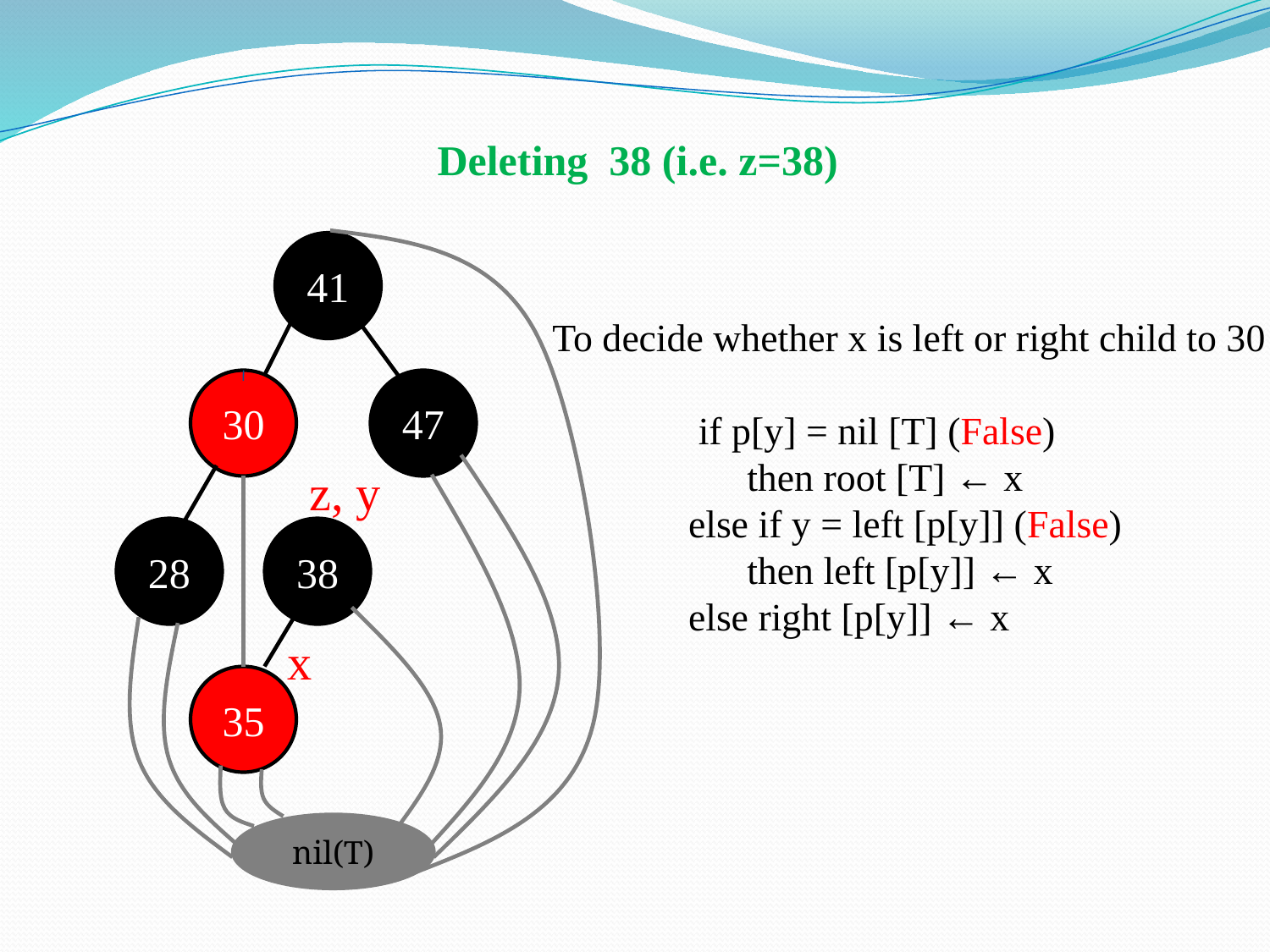

Deleting  38 (i.e. z=38)

41
To decide whether x is left or right child to 30

               if p[y] = nil [T] (False)
                    then root [T] ← x
              else if y = left [p[y]] (False)
                    then left [p[y]] ← x
              else right [p[y]] ← x

30
47
z, y

28
38

x
35

nil(T)